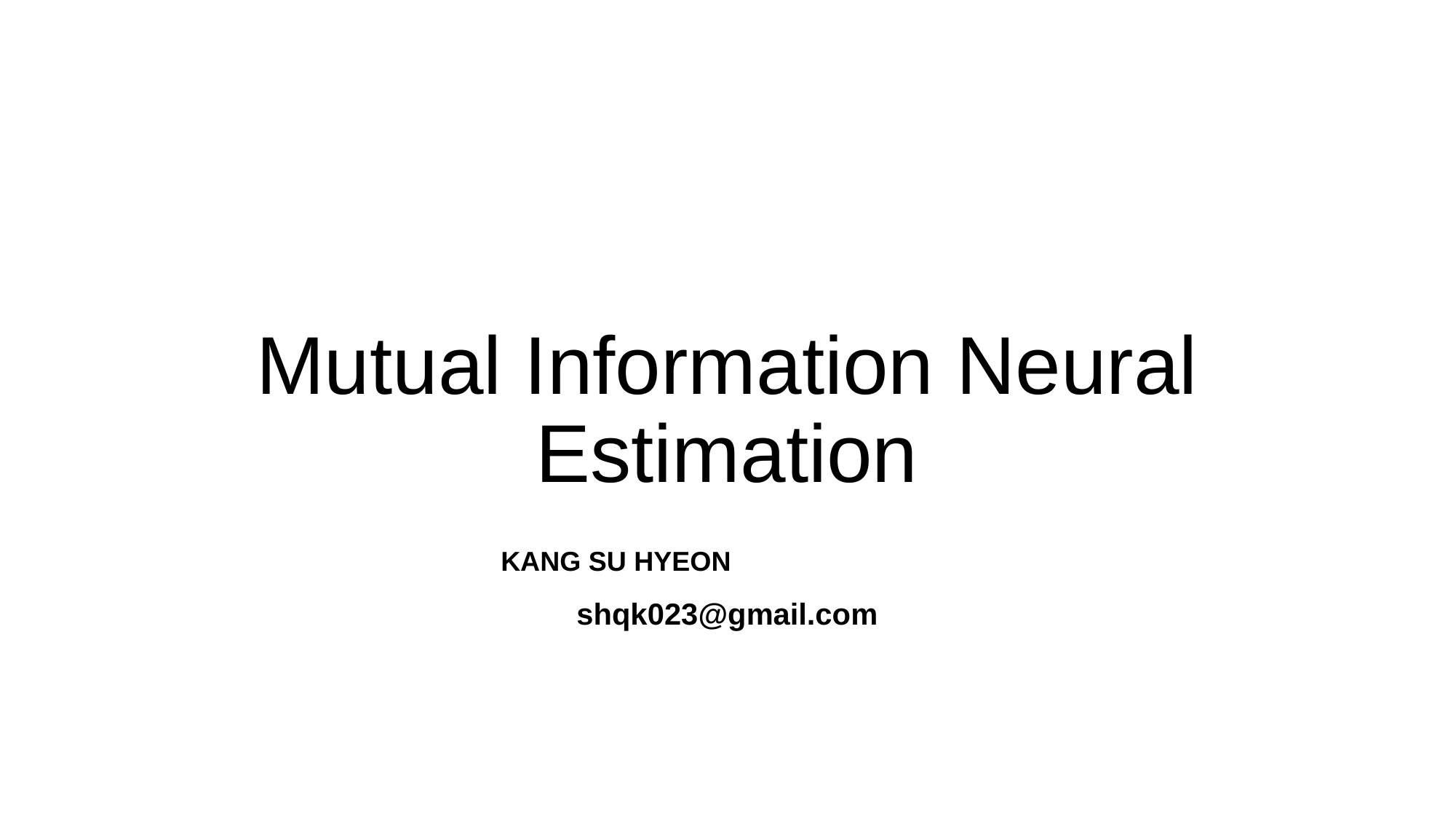

Mutual Information Neural Estimation
KANG SU HYEON
shqk023@gmail.com